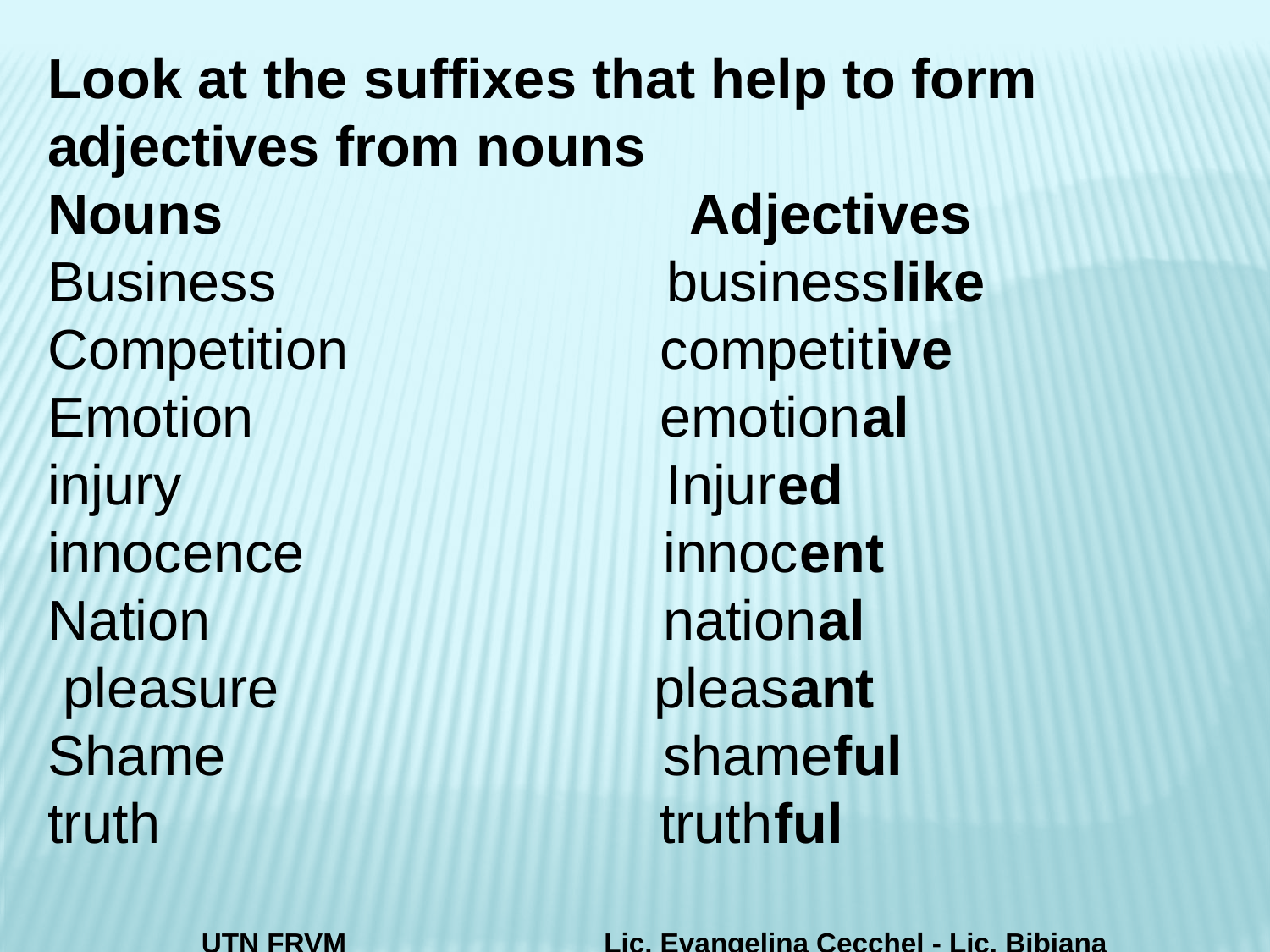

Look at the suffixes that help to form adjectives from nouns
Nouns                              Adjectives
Business                         businesslike
Competition                    competitive
Emotion                          emotional
injury                               Injured
innocence                       innocent
Nation                             national
 pleasure                        pleasant
Shame                            shameful
truth                                truthful

UTN FRVM                                 Lic. Evangelina Cecchel - Lic. Bibiana Fernandez